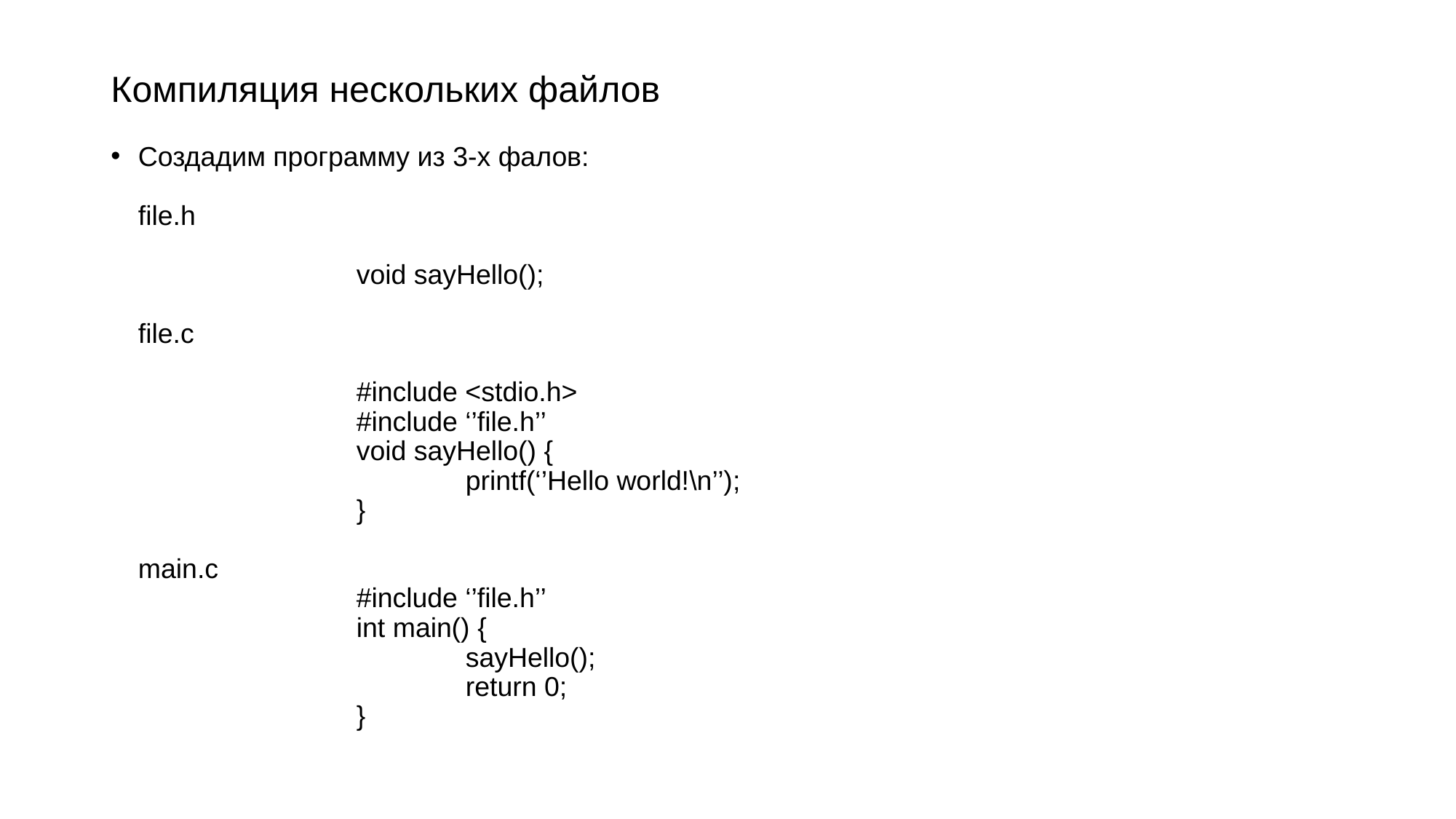

# Компиляция нескольких файлов
Создадим программу из 3-х фалов:
file.h
		void sayHello();
file.c
		#include <stdio.h>
		#include ‘’file.h’’
		void sayHello() {
			printf(‘’Hello world!\n’’);
		}
main.c
		#include ‘’file.h’’
		int main() {
			sayHello();
			return 0;
		}